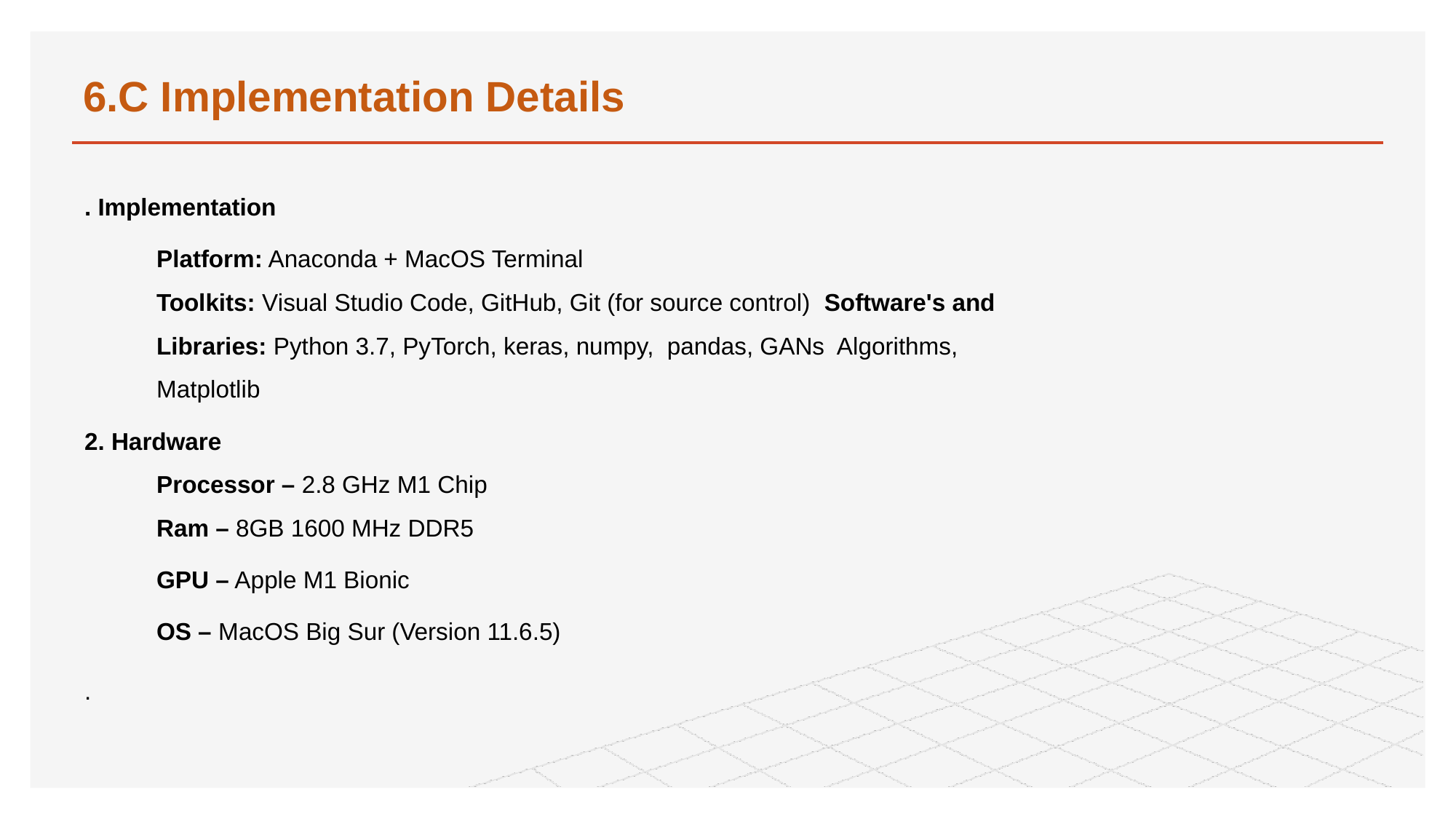

# 6.C Implementation Details
. Implementation
Platform: Anaconda + MacOS Terminal
Toolkits: Visual Studio Code, GitHub, Git (for source control)  Software's and Libraries: Python 3.7, PyTorch, keras, numpy,  pandas, GANs  Algorithms, Matplotlib
2. Hardware
Processor – 2.8 GHz M1 Chip
Ram – 8GB 1600 MHz DDR5
GPU – Apple M1 Bionic
OS – MacOS Big Sur (Version 11.6.5)
.